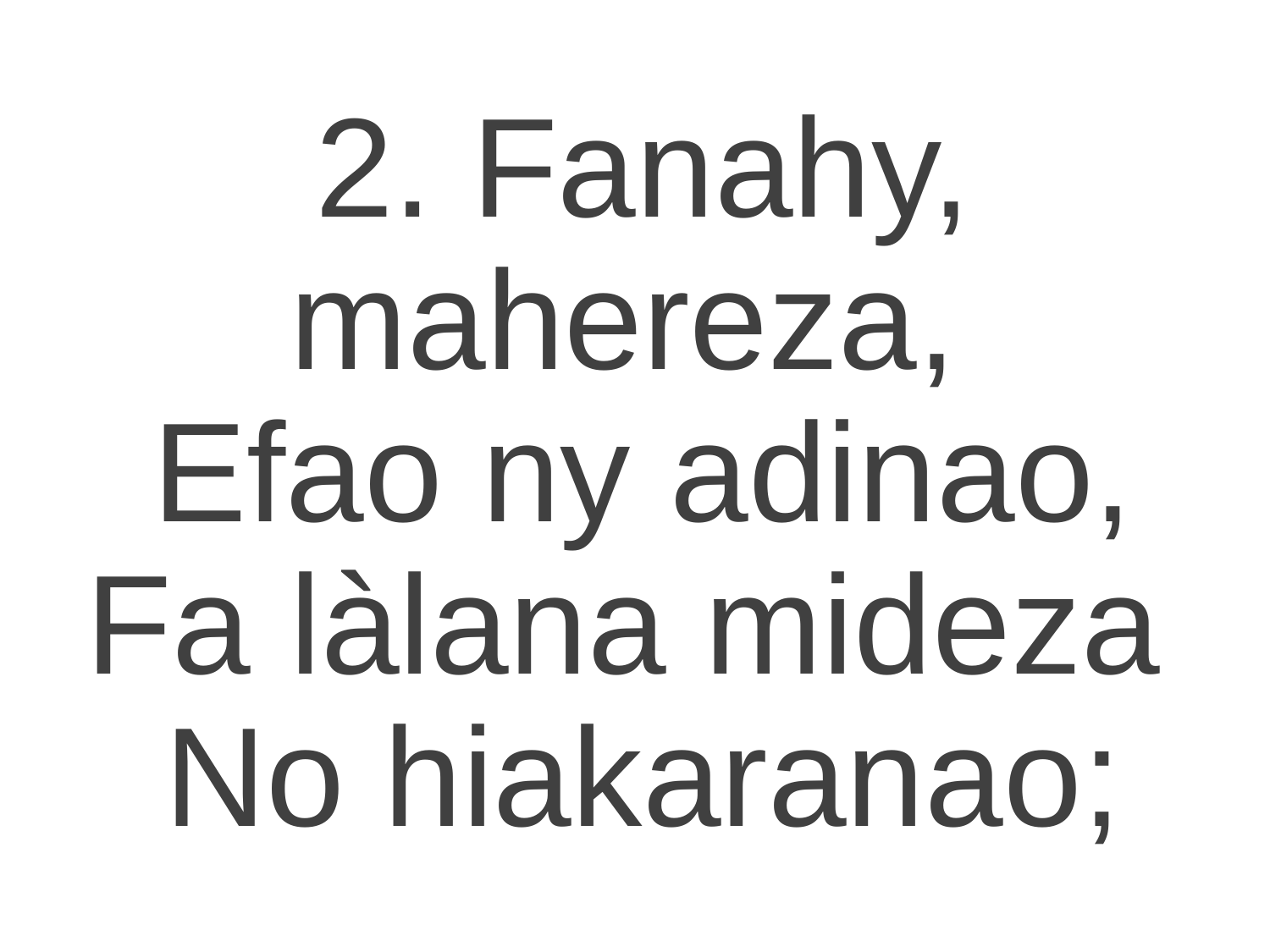

2. Fanahy, mahereza,
Efao ny adinao,
Fa làlana mideza
No hiakaranao;